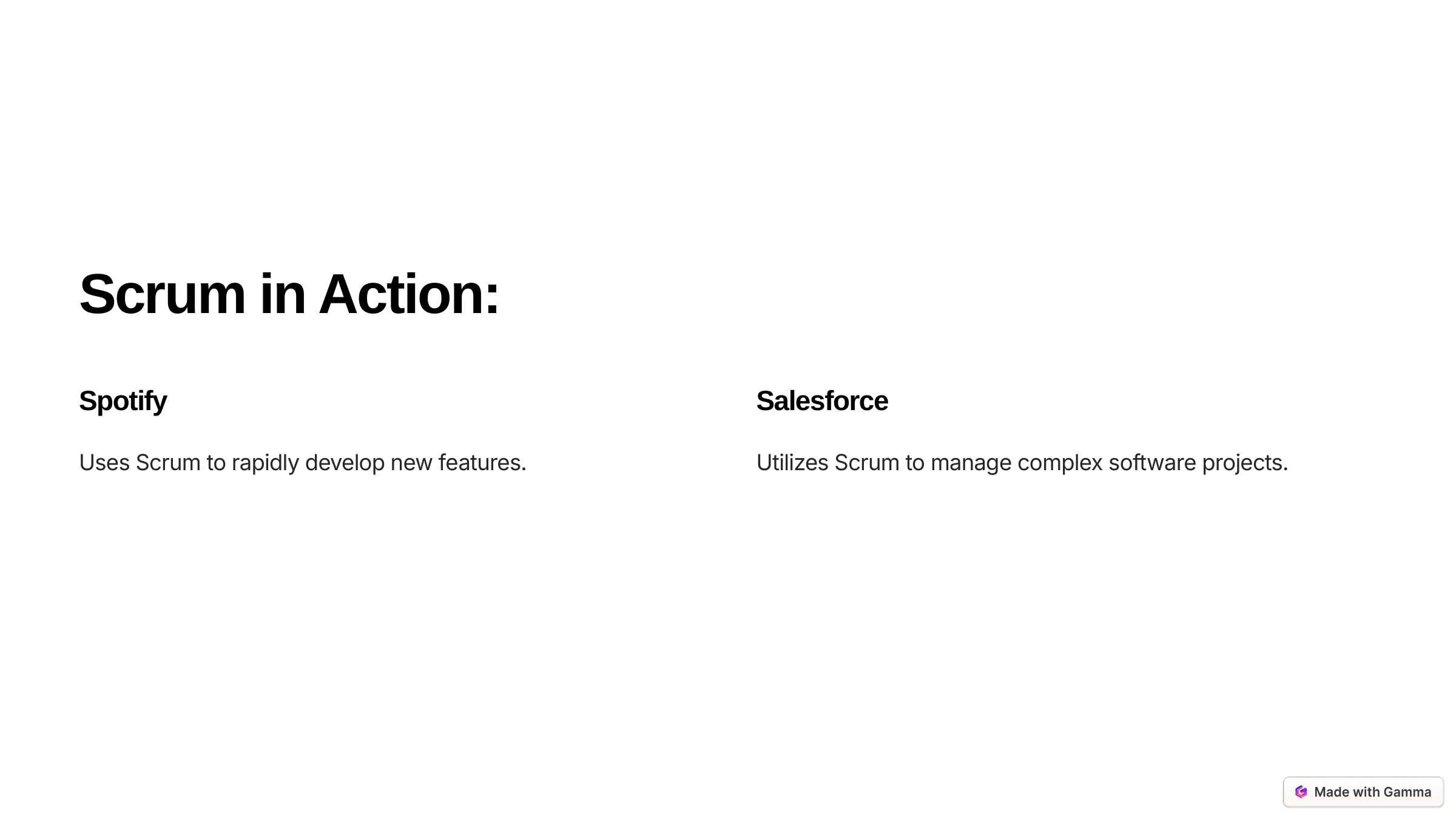

Scrum in Action:
Spotify
Salesforce
Uses Scrum to rapidly develop new features.
Utilizes Scrum to manage complex software projects.